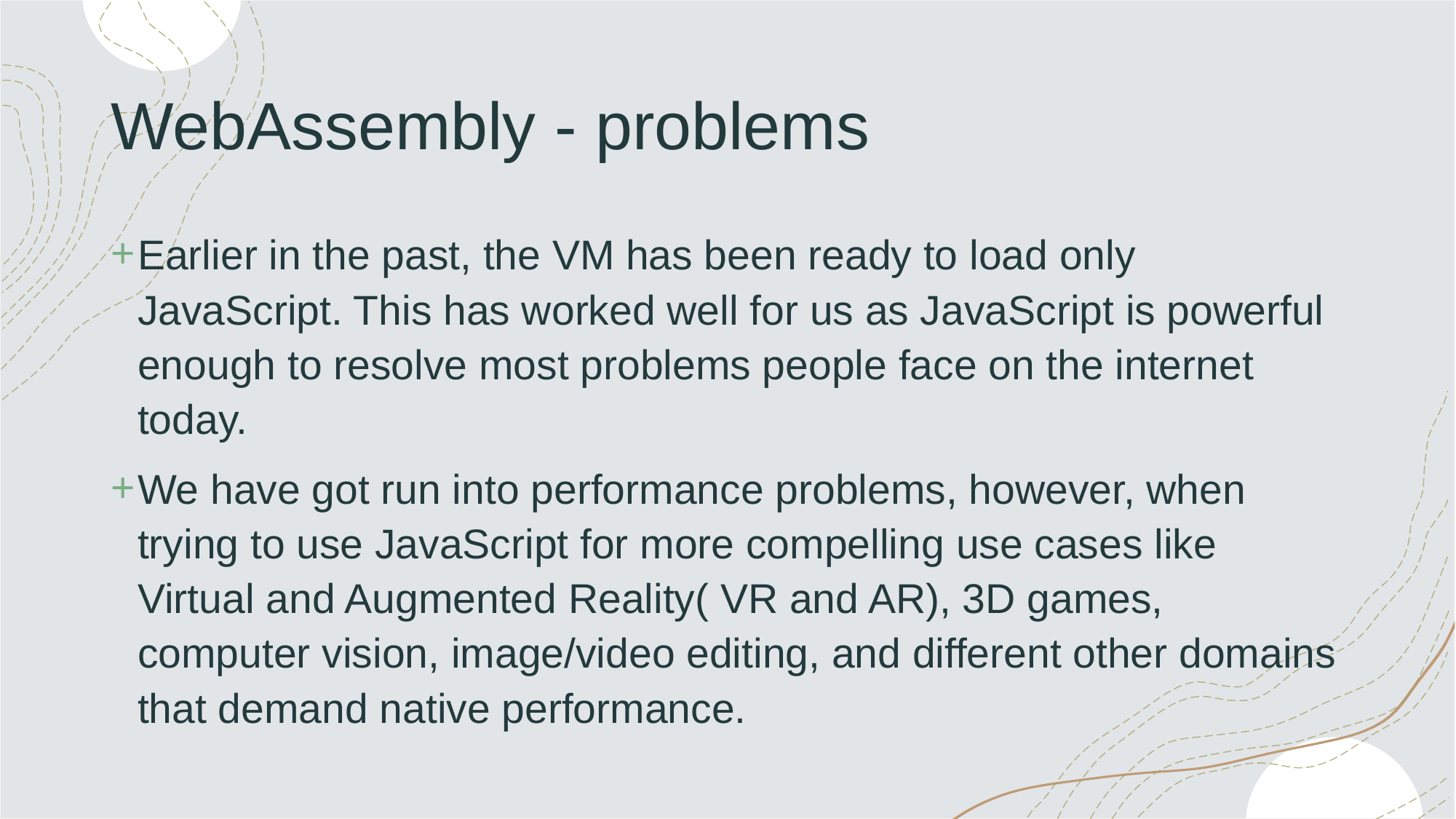

# WebAssembly - problems
Earlier in the past, the VM has been ready to load only JavaScript. This has worked well for us as JavaScript is powerful enough to resolve most problems people face on the internet today.
We have got run into performance problems, however, when trying to use JavaScript for more compelling use cases like Virtual and Augmented Reality( VR and AR), 3D games, computer vision, image/video editing, and different other domains that demand native performance.